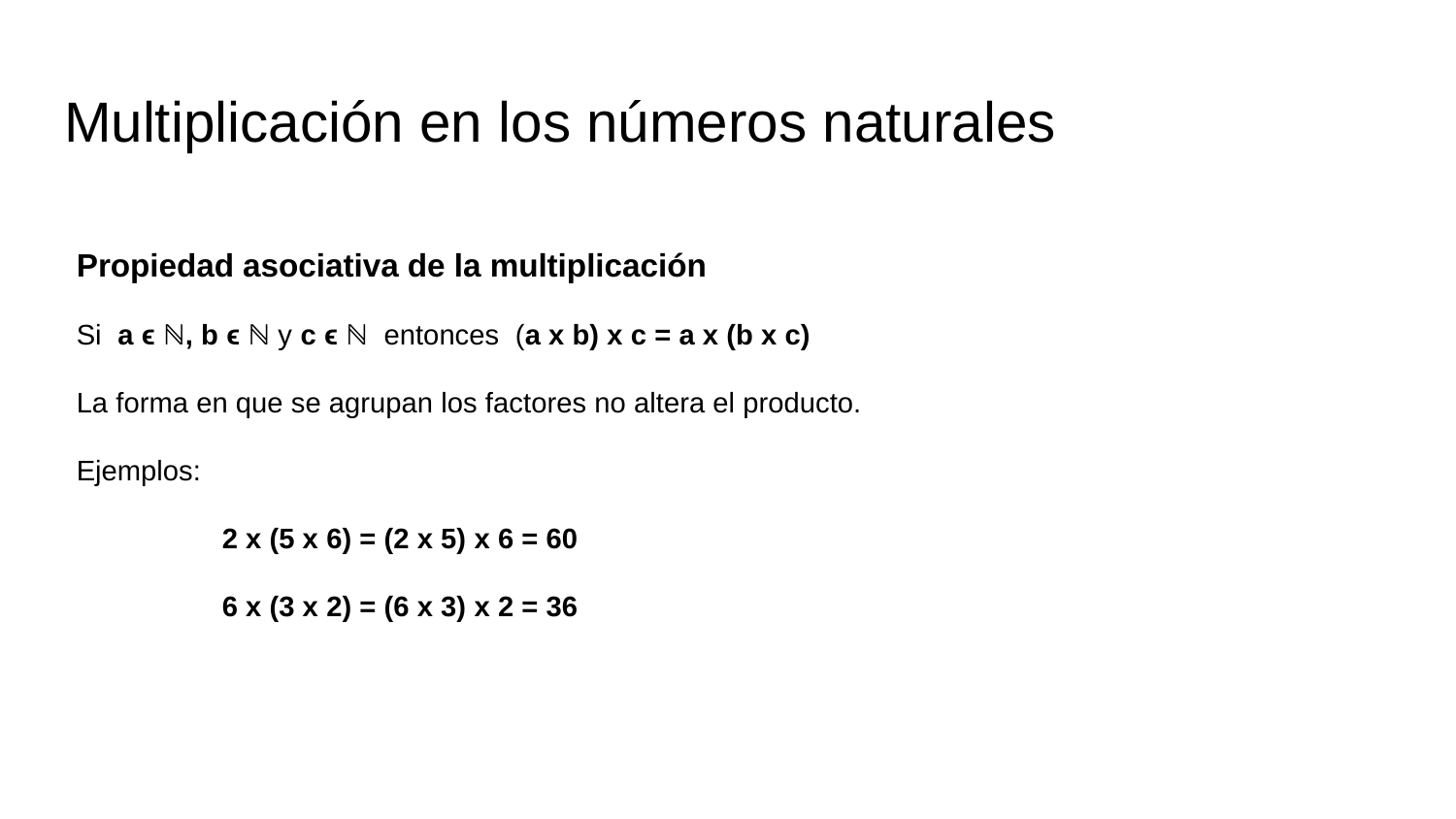

# Multiplicación en los números naturales
Propiedad asociativa de la multiplicación

Si  a ϵ ℕ, b ϵ ℕ y c ϵ ℕ  entonces  (a x b) x c = a x (b x c)

La forma en que se agrupan los factores no altera el producto.

Ejemplos:

2 x (5 x 6) = (2 x 5) x 6 = 60

6 x (3 x 2) = (6 x 3) x 2 = 36